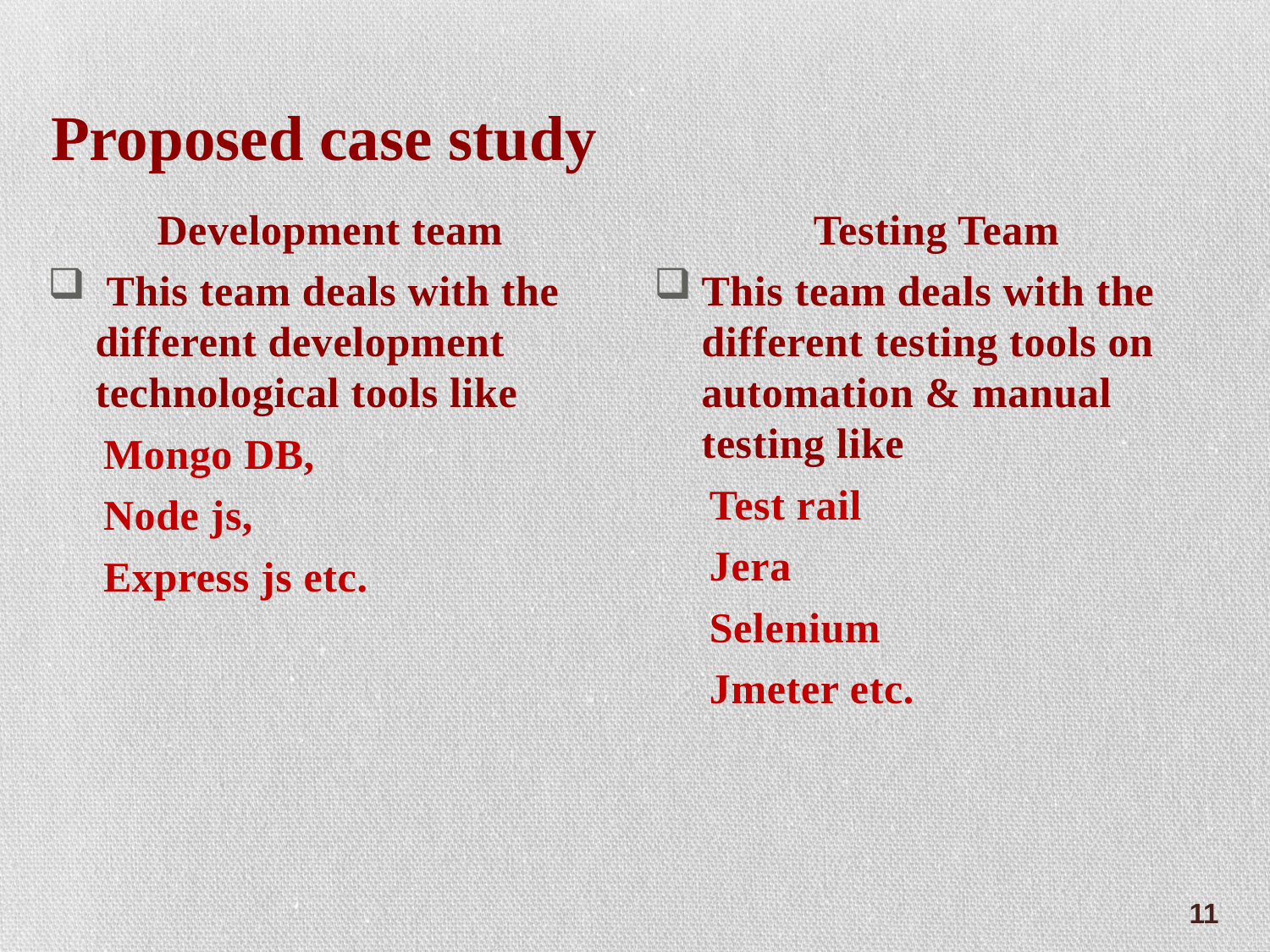

# Proposed case study
Development team
 This team deals with the different development  technological tools like
     Mongo DB,
     Node js,
     Express js etc.
Testing Team
This team deals with the different testing tools on automation & manual testing like
     Test rail
     Jera
     Selenium
     Jmeter etc.
11